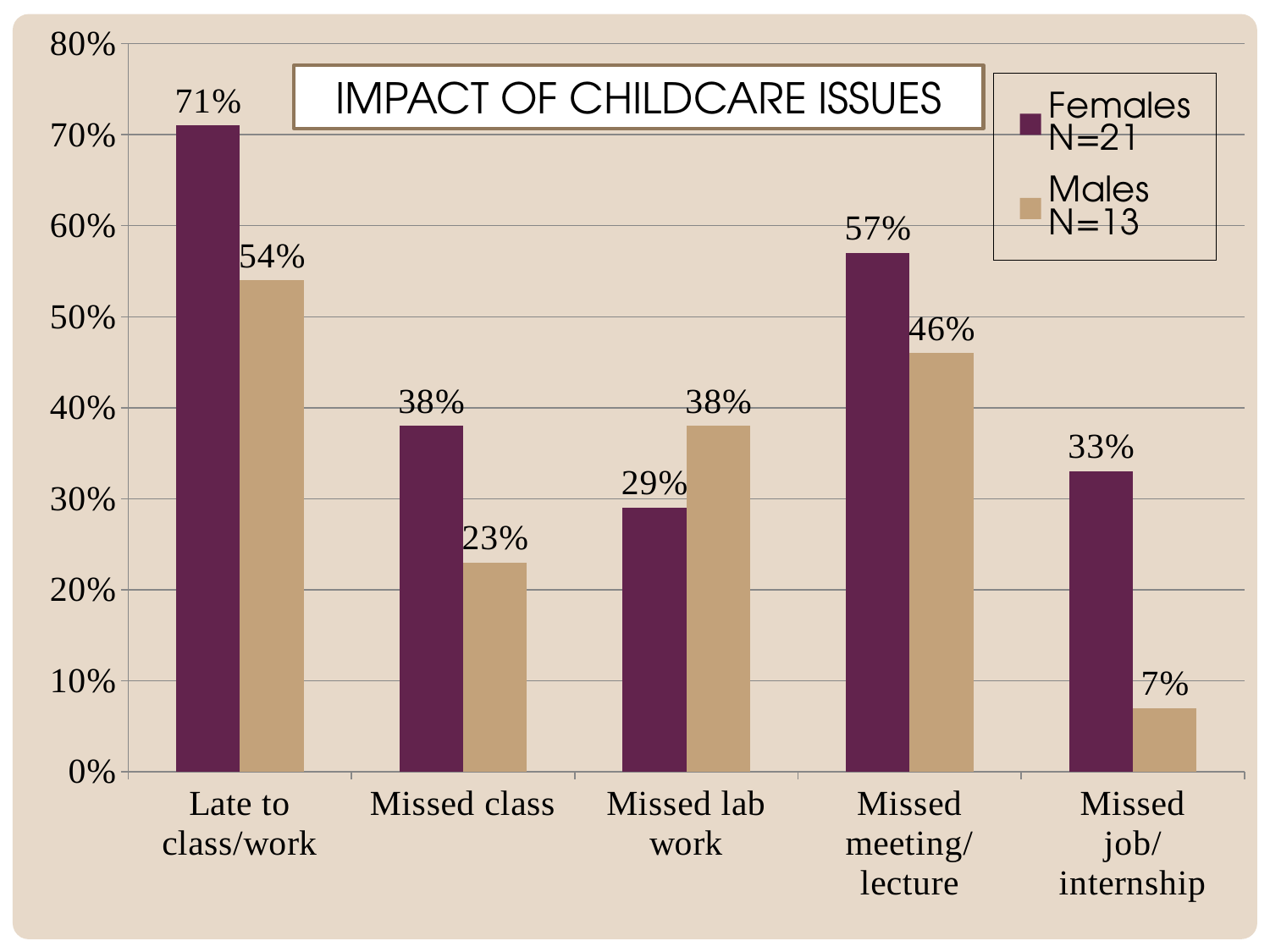

### Chart

| Category | Females N=21 | Males N=13 |
|---|---|---|
| Late to class/work | 0.71 | 0.54 |
| Missed class | 0.38 | 0.23 |
| Missed lab work | 0.29 | 0.38 |
| Missed meeting/lecture | 0.57 | 0.46 |
| Missed job/internship | 0.33 | 0.07 |
IMPACT OF CHILDCARE ISSUES